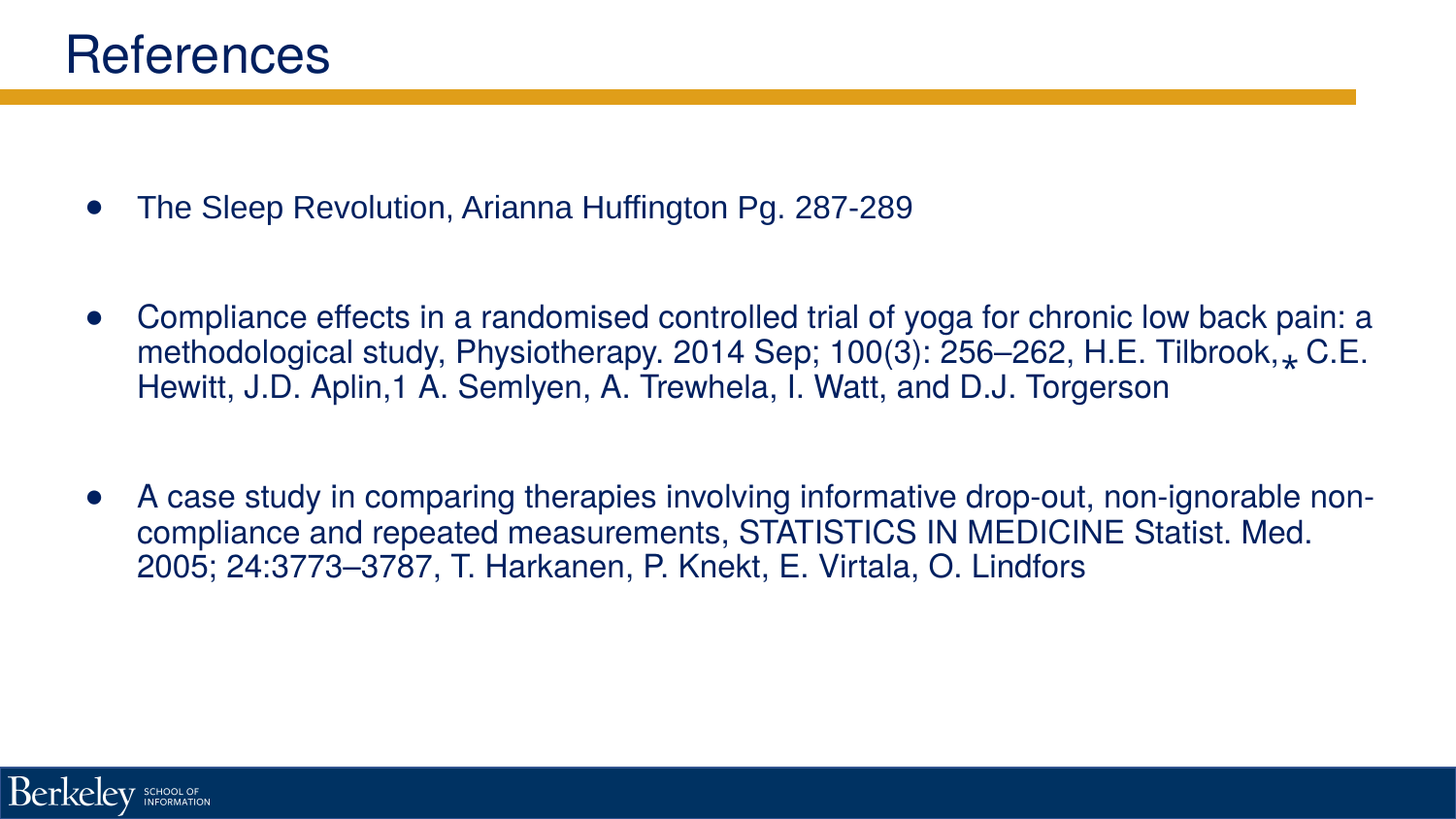

# References
The Sleep Revolution, Arianna Huffington Pg. 287-289

Compliance effects in a randomised controlled trial of yoga for chronic low back pain: a methodological study, Physiotherapy. 2014 Sep; 100(3): 256–262, H.E. Tilbrook,⁎ C.E. Hewitt, J.D. Aplin,1 A. Semlyen, A. Trewhela, I. Watt, and D.J. Torgerson

A case study in comparing therapies involving informative drop-out, non-ignorable non-compliance and repeated measurements, STATISTICS IN MEDICINE Statist. Med. 2005; 24:3773–3787, T. Harkanen, P. Knekt, E. Virtala, O. Lindfors